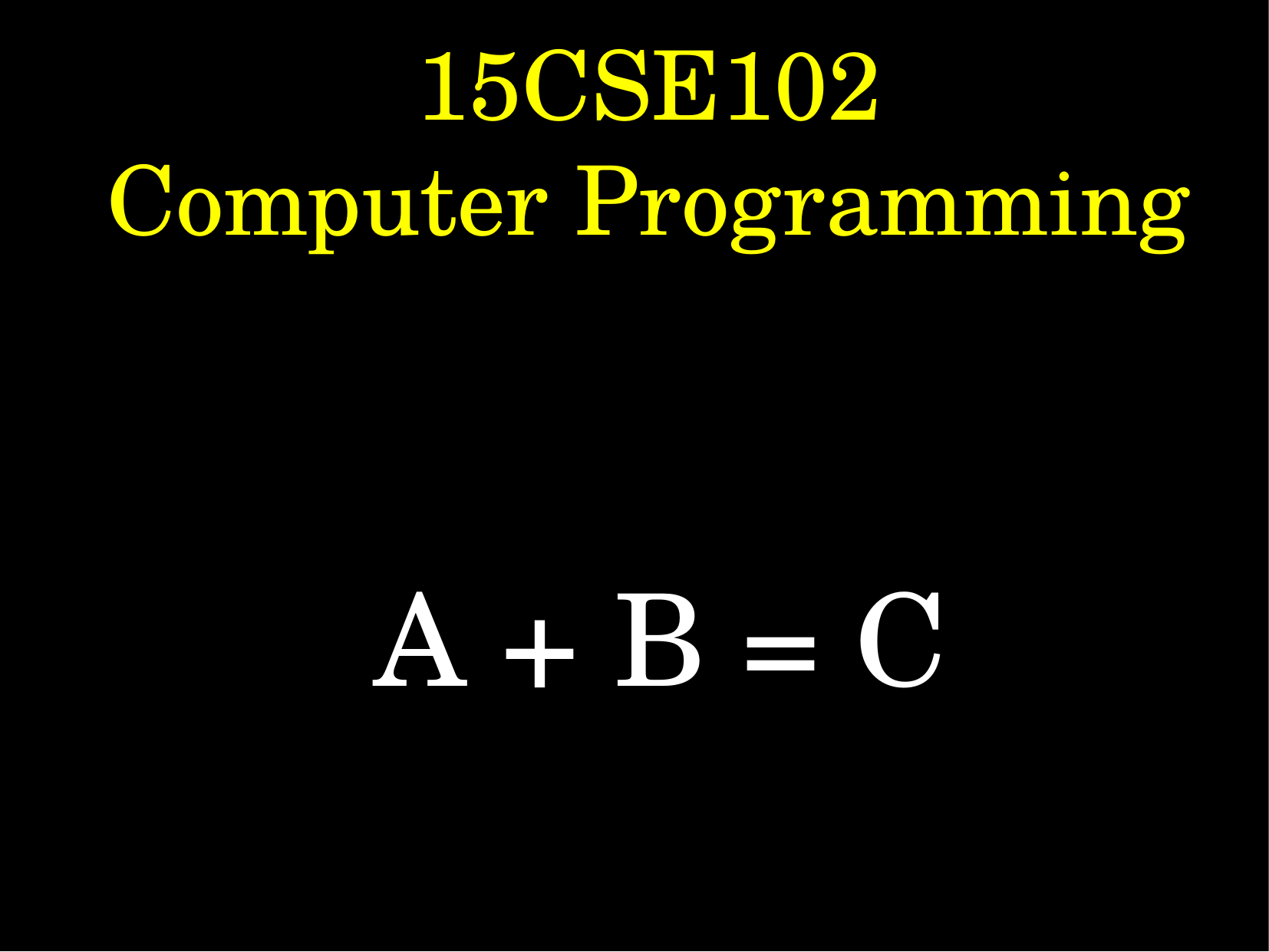

15CSE102
Computer Programming
A + B = C